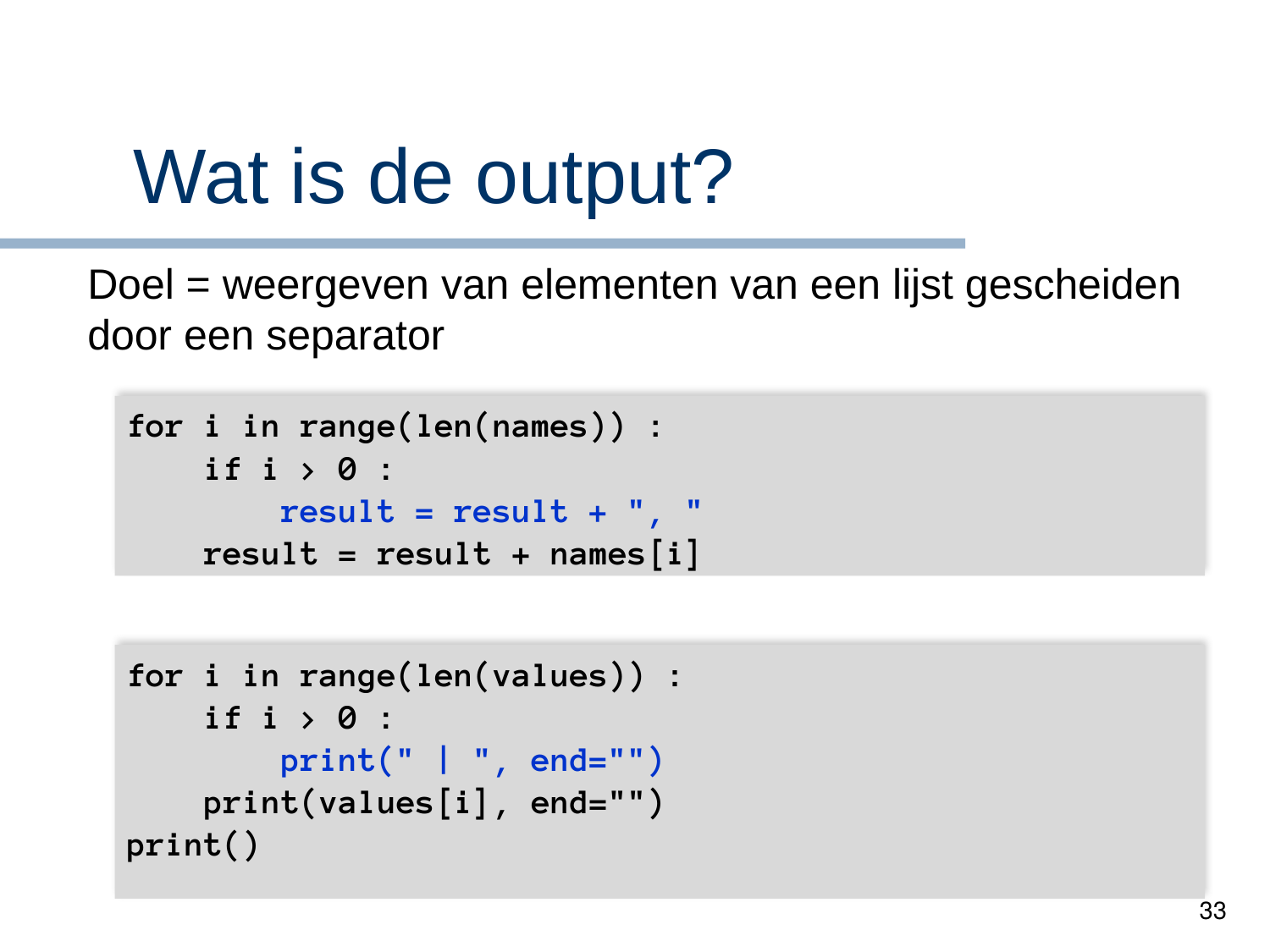

# Wat is de output?
Doel = weergeven van elementen van een lijst gescheiden
door een separator
for i in range(len(names)) :
    if i > 0 :
        result = result + ", "
    result = result + names[i]
for i in range(len(values)) :
    if i > 0 :
        print(" | ", end="")
    print(values[i], end="")
print()
33